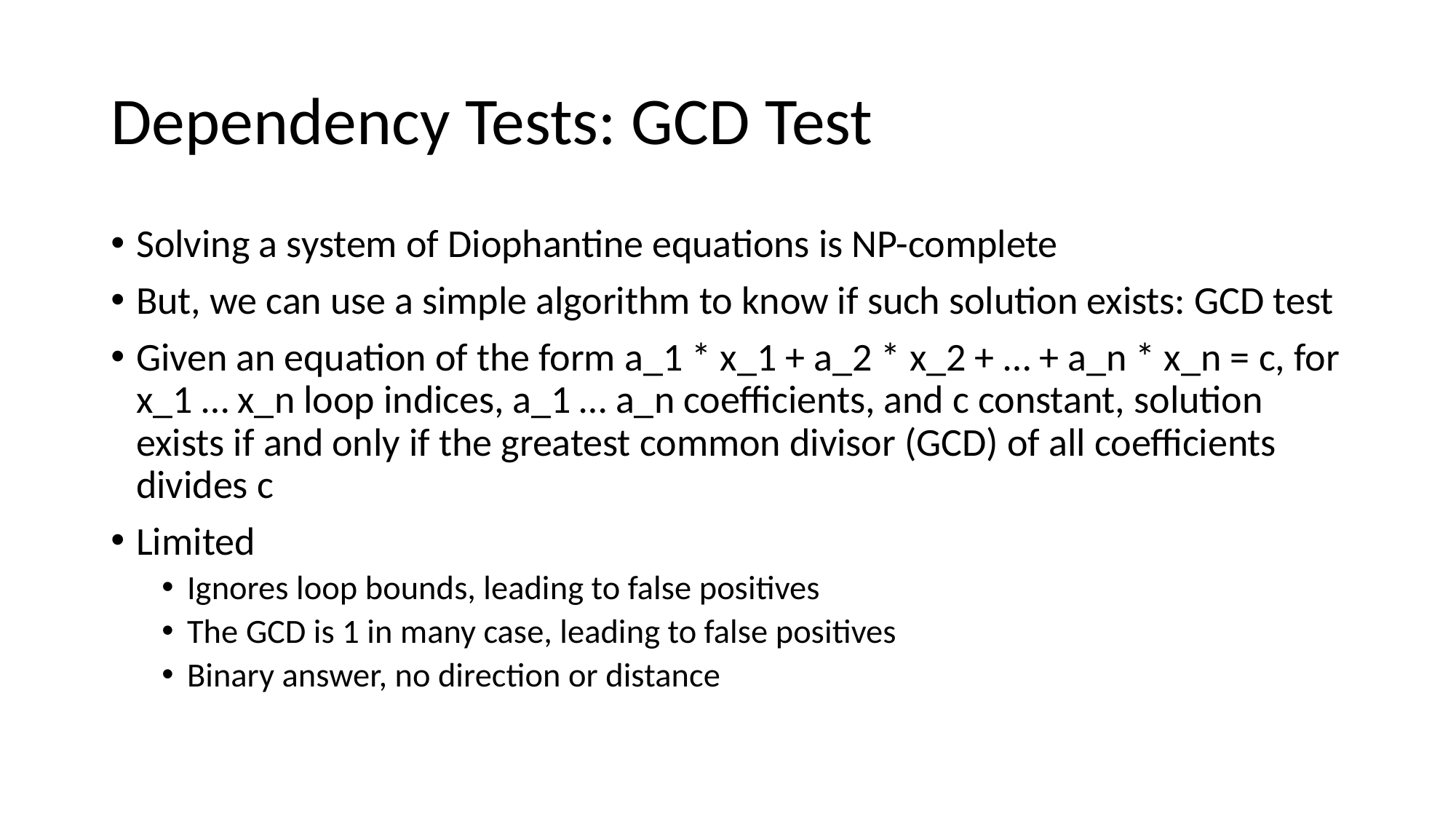

# Dependency Tests: GCD Test
Solving a system of Diophantine equations is NP-complete
But, we can use a simple algorithm to know if such solution exists: GCD test
Given an equation of the form a_1 * x_1 + a_2 * x_2 + … + a_n * x_n = c, for x_1 … x_n loop indices, a_1 … a_n coefficients, and c constant, solution exists if and only if the greatest common divisor (GCD) of all coefficients divides c
Limited
Ignores loop bounds, leading to false positives
The GCD is 1 in many case, leading to false positives
Binary answer, no direction or distance